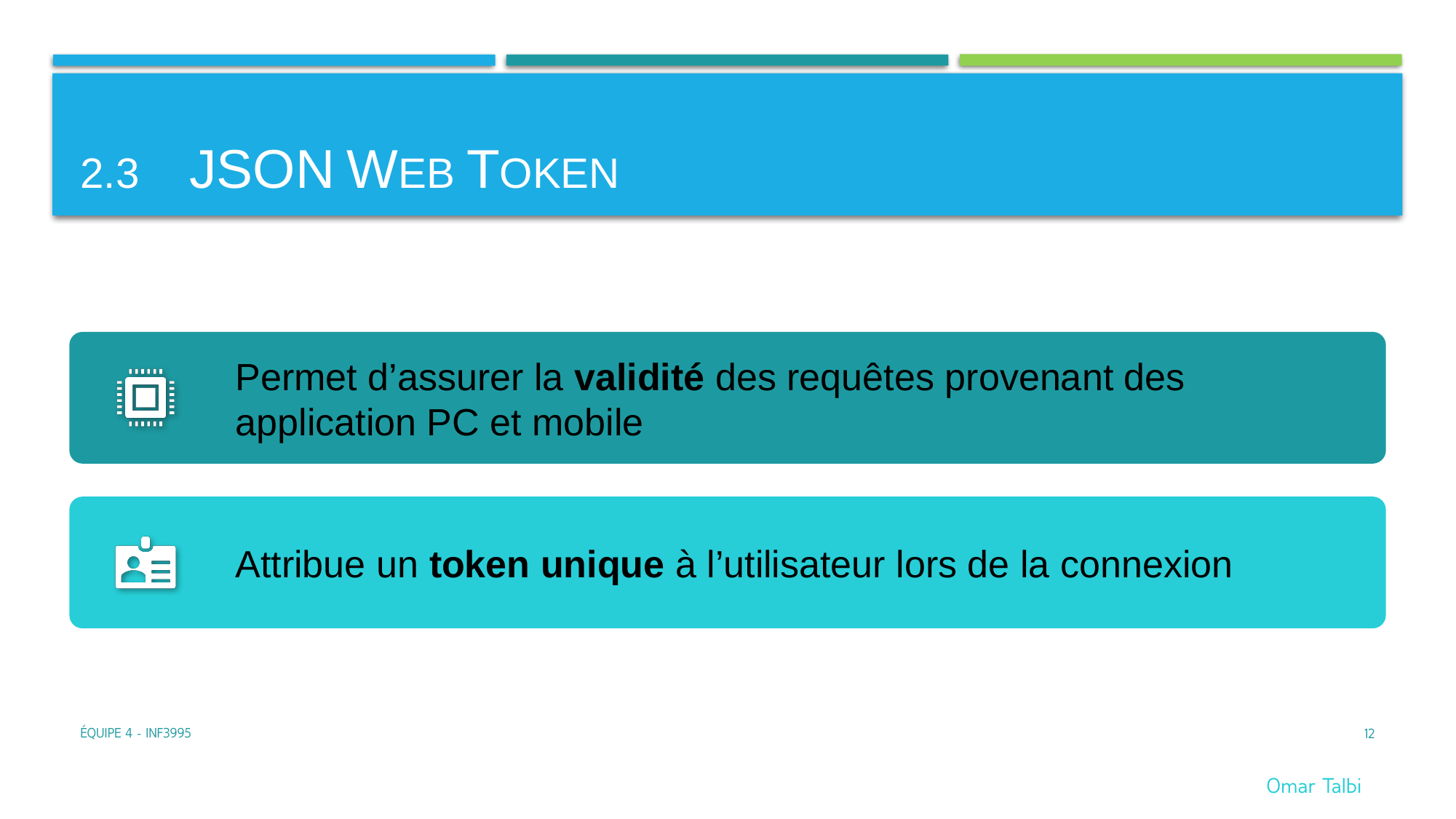

# 2.3	JSON WEB TOKEN
Permet d’assurer la validité des requêtes provenant des application PC et mobile
Attribue un token unique à l’utilisateur lors de la connexion
Équipe 4 - INF3995
12
Omar Talbi